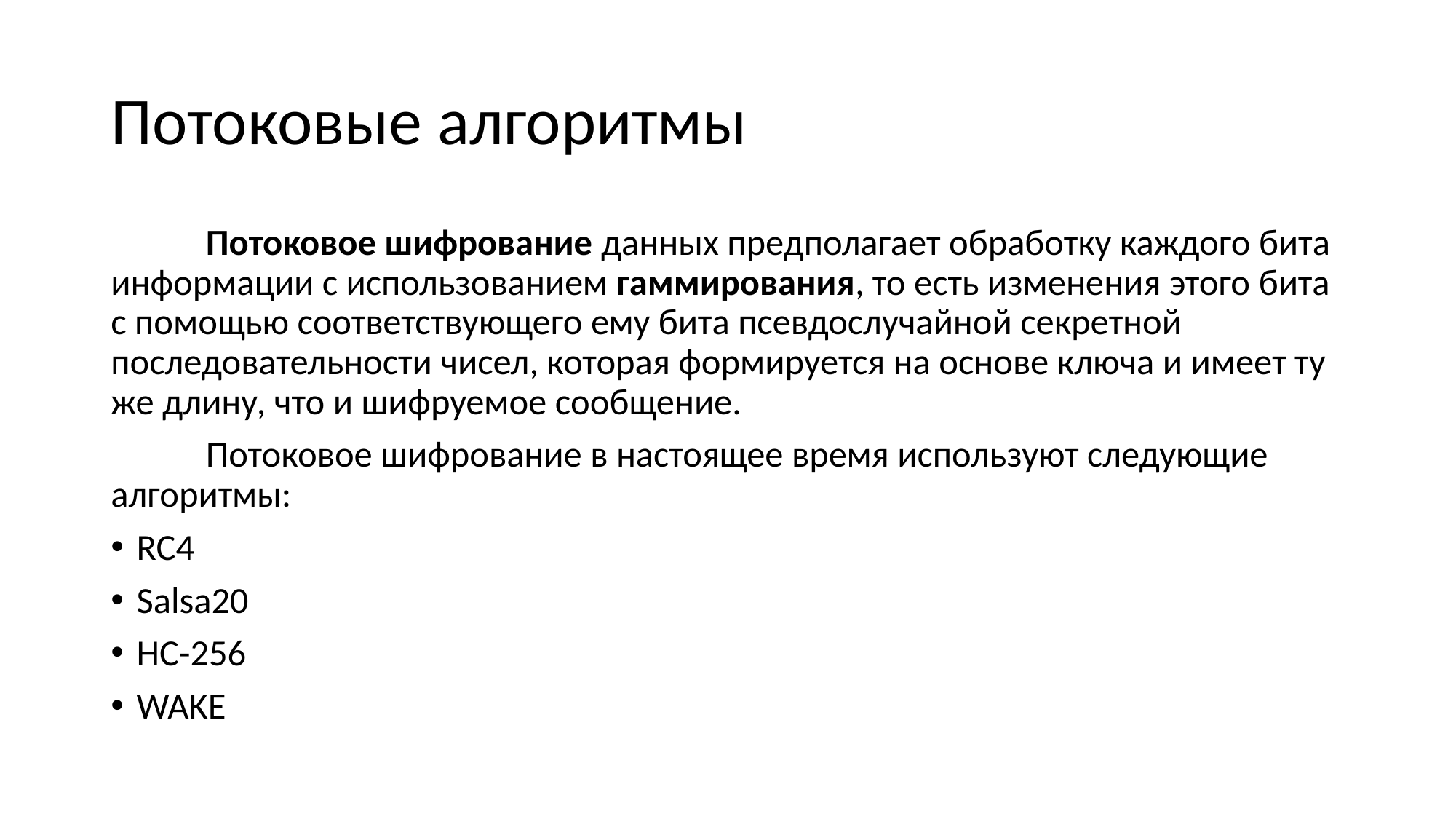

# Потоковые алгоритмы
	Потоковое шифрование данных предполагает обработку каждого бита информации с использованием гаммирования, то есть изменения этого бита с помощью соответствующего ему бита псевдослучайной секретной последовательности чисел, которая формируется на основе ключа и имеет ту же длину, что и шифруемое сообщение.
	Потоковое шифрование в настоящее время используют следующие алгоритмы:
RC4
Salsa20
HC-256
WAKE